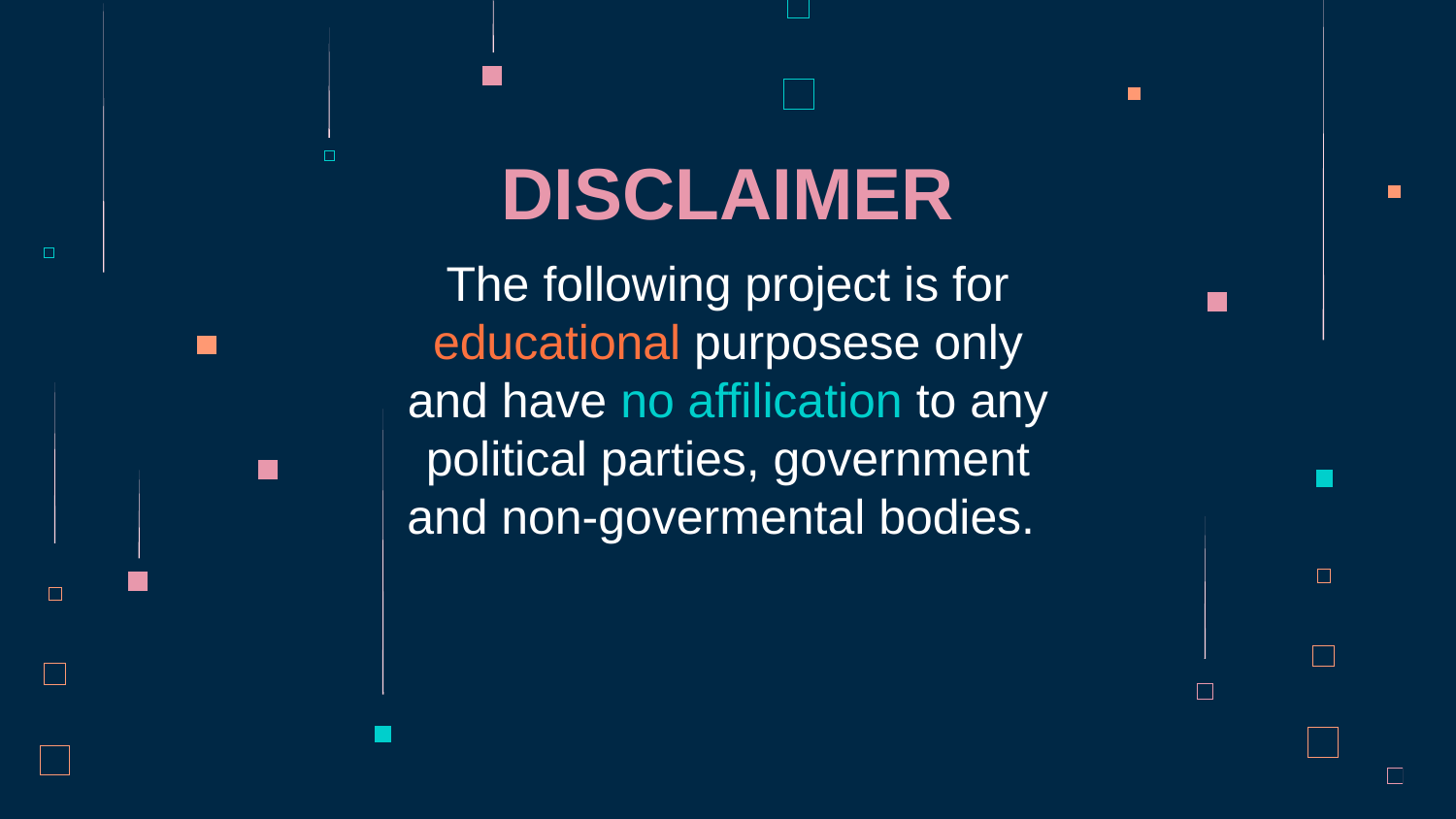

# DISCLAIMER
The following project is for educational purposese only and have no affilication to any political parties, government and non-govermental bodies.